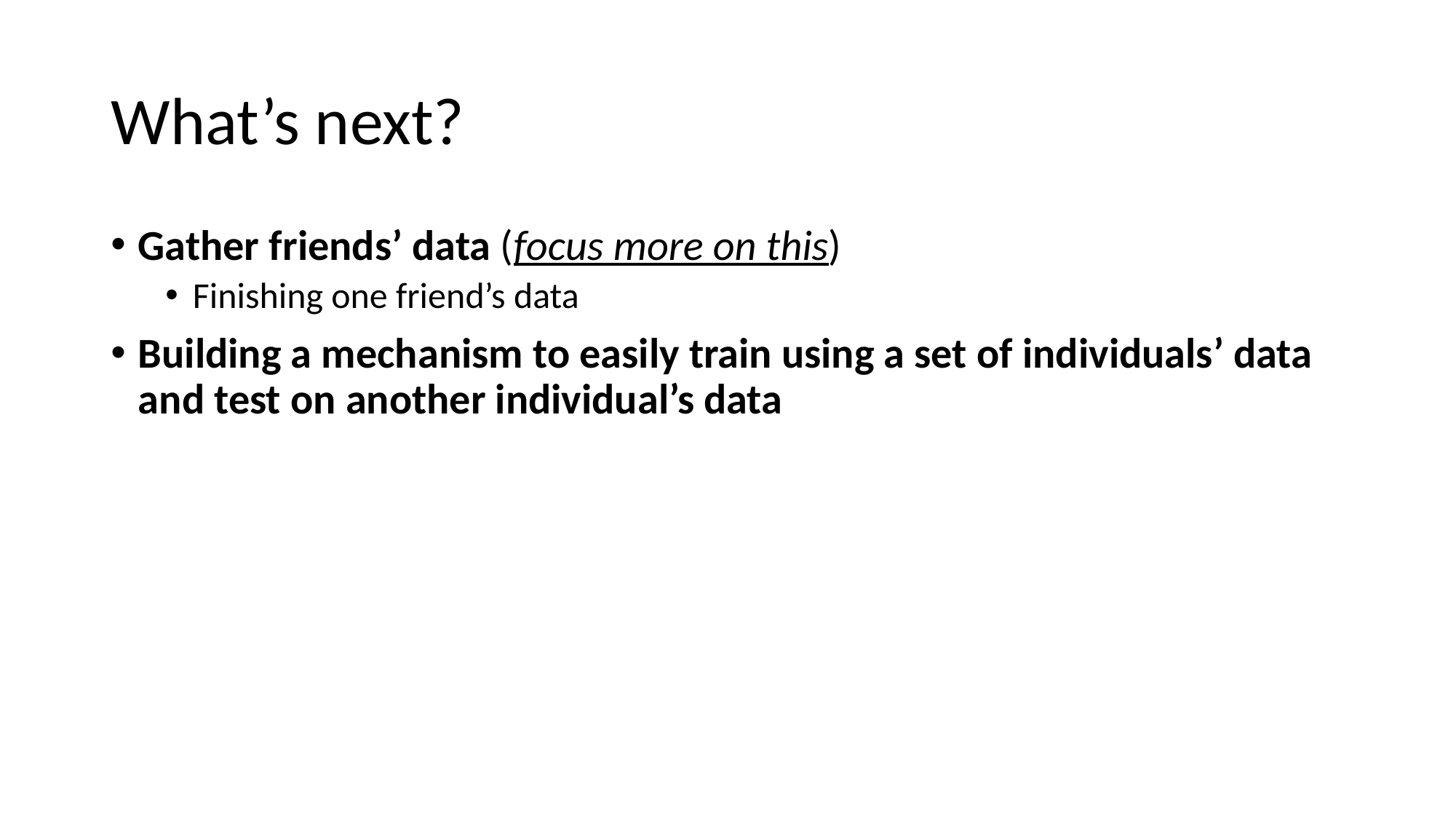

# What’s next?
Gather friends’ data (focus more on this)
Finishing one friend’s data
Building a mechanism to easily train using a set of individuals’ data and test on another individual’s data